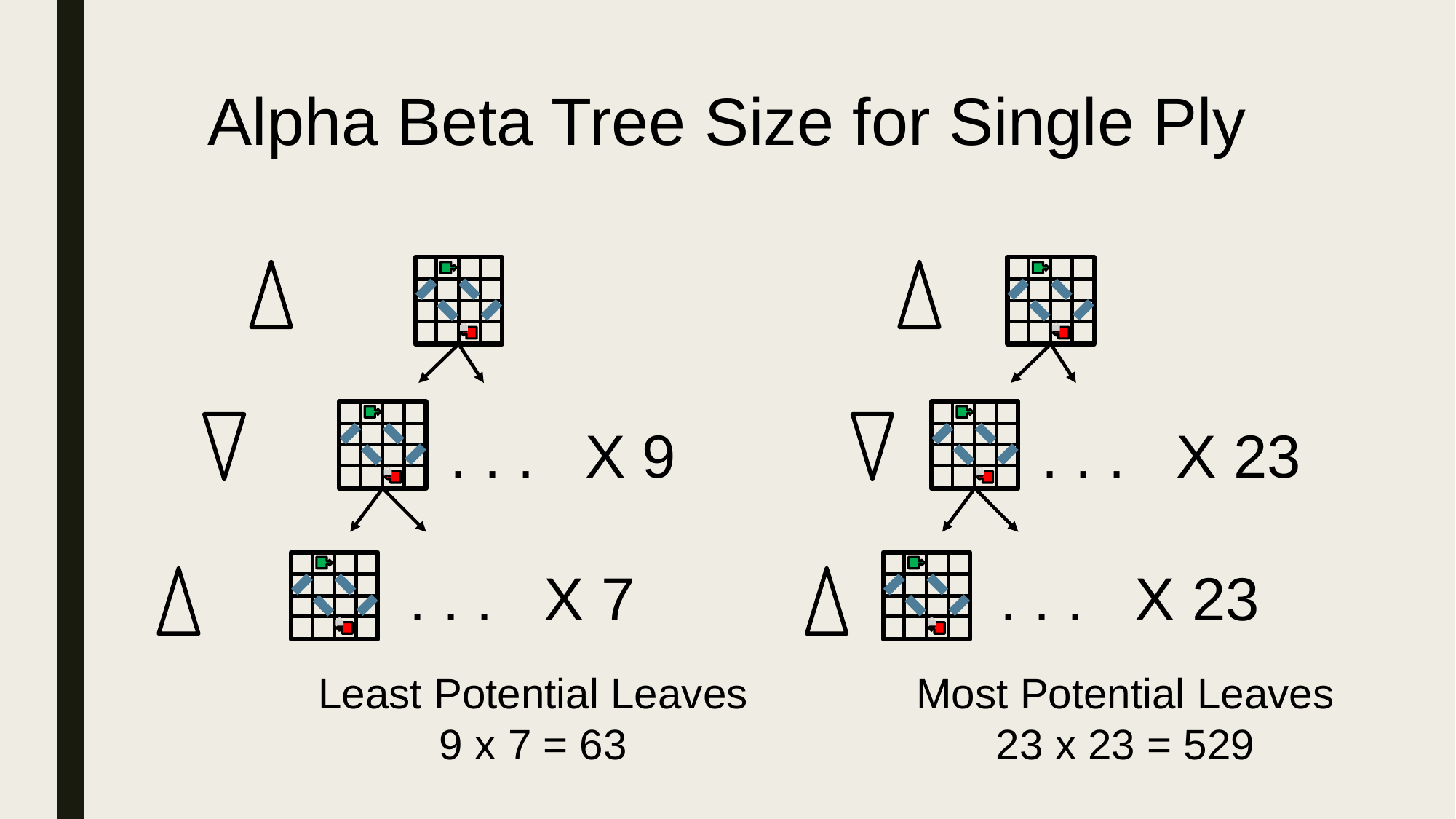

Alpha Beta Tree Size for Single Ply

. . .   X 9
. . .   X 23

. . .   X 7
. . .   X 23

Least Potential Leaves
9 x 7 = 63
Most Potential Leaves
23 x 23 = 529